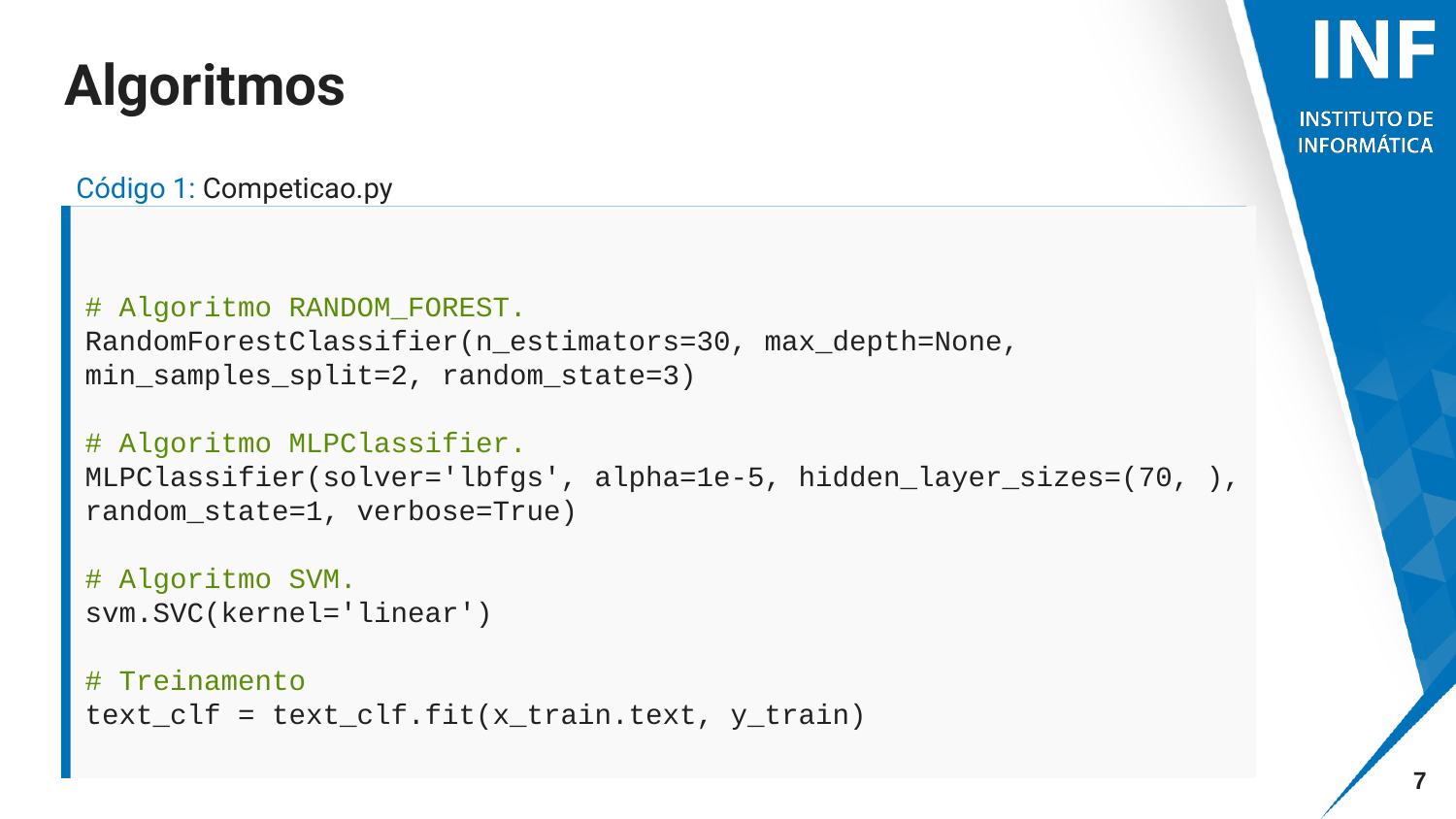

# Algoritmos
Código 1: Competicao.py

# Algoritmo RANDOM_FOREST.
RandomForestClassifier(n_estimators=30, max_depth=None, min_samples_split=2, random_state=3)

# Algoritmo MLPClassifier.
MLPClassifier(solver='lbfgs', alpha=1e-5, hidden_layer_sizes=(70, ), random_state=1, verbose=True)

# Algoritmo SVM.
svm.SVC(kernel='linear')

# Treinamento
text_clf = text_clf.fit(x_train.text, y_train)

7